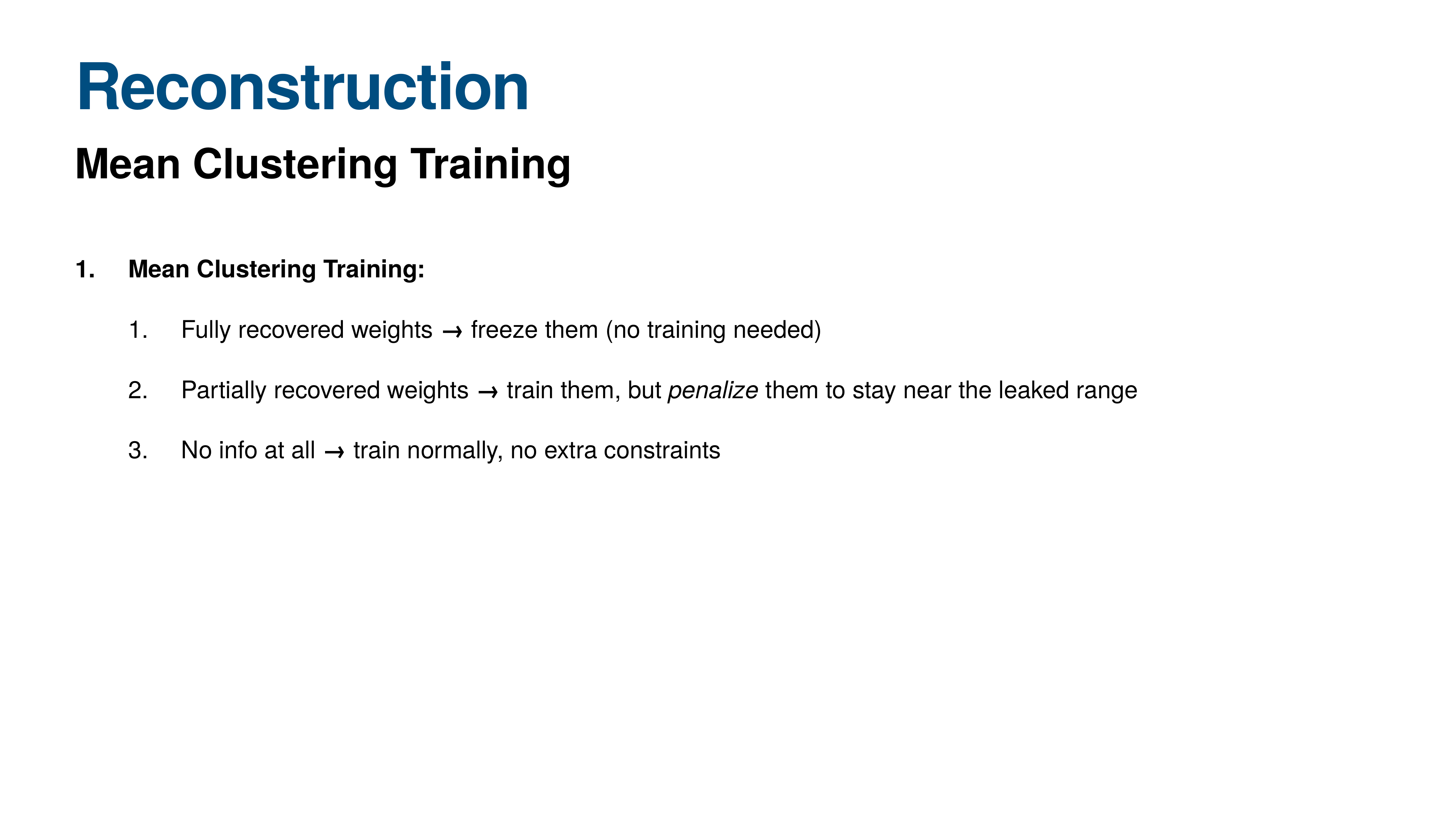

# Reconstruction
Mean Clustering Training
Mean Clustering Training:
Fully recovered weights → freeze them (no training needed)
Partially recovered weights → train them, but penalize them to stay near the leaked range
No info at all → train normally, no extra constraints